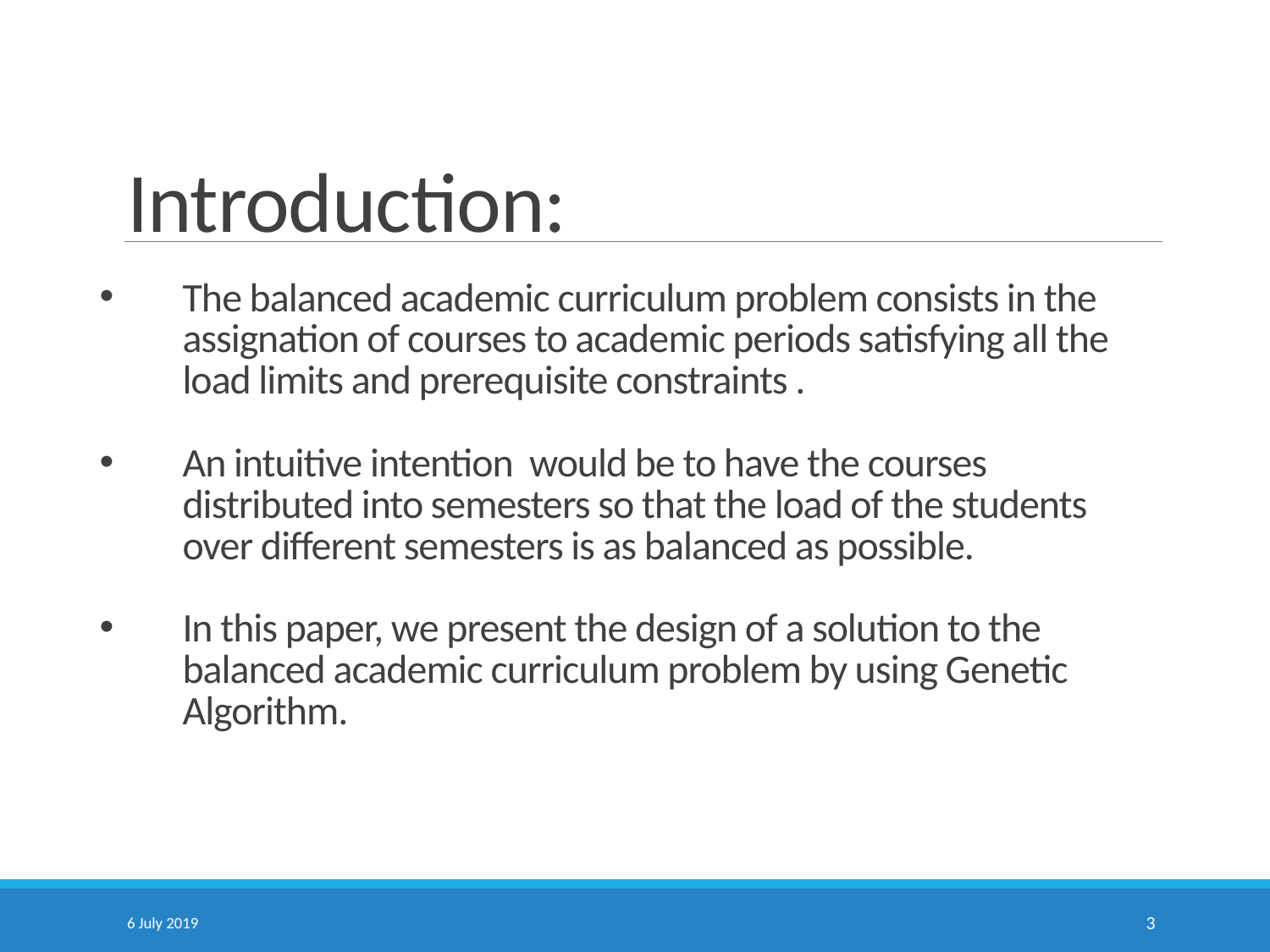

# Introduction:
The balanced academic curriculum problem consists in the assignation of courses to academic periods satisfying all the load limits and prerequisite constraints .

An intuitive intention  would be to have the courses distributed into semesters so that the load of the students over different semesters is as balanced as possible.

In this paper, we present the design of a solution to the balanced academic curriculum problem by using Genetic Algorithm.

6 July 2019
3